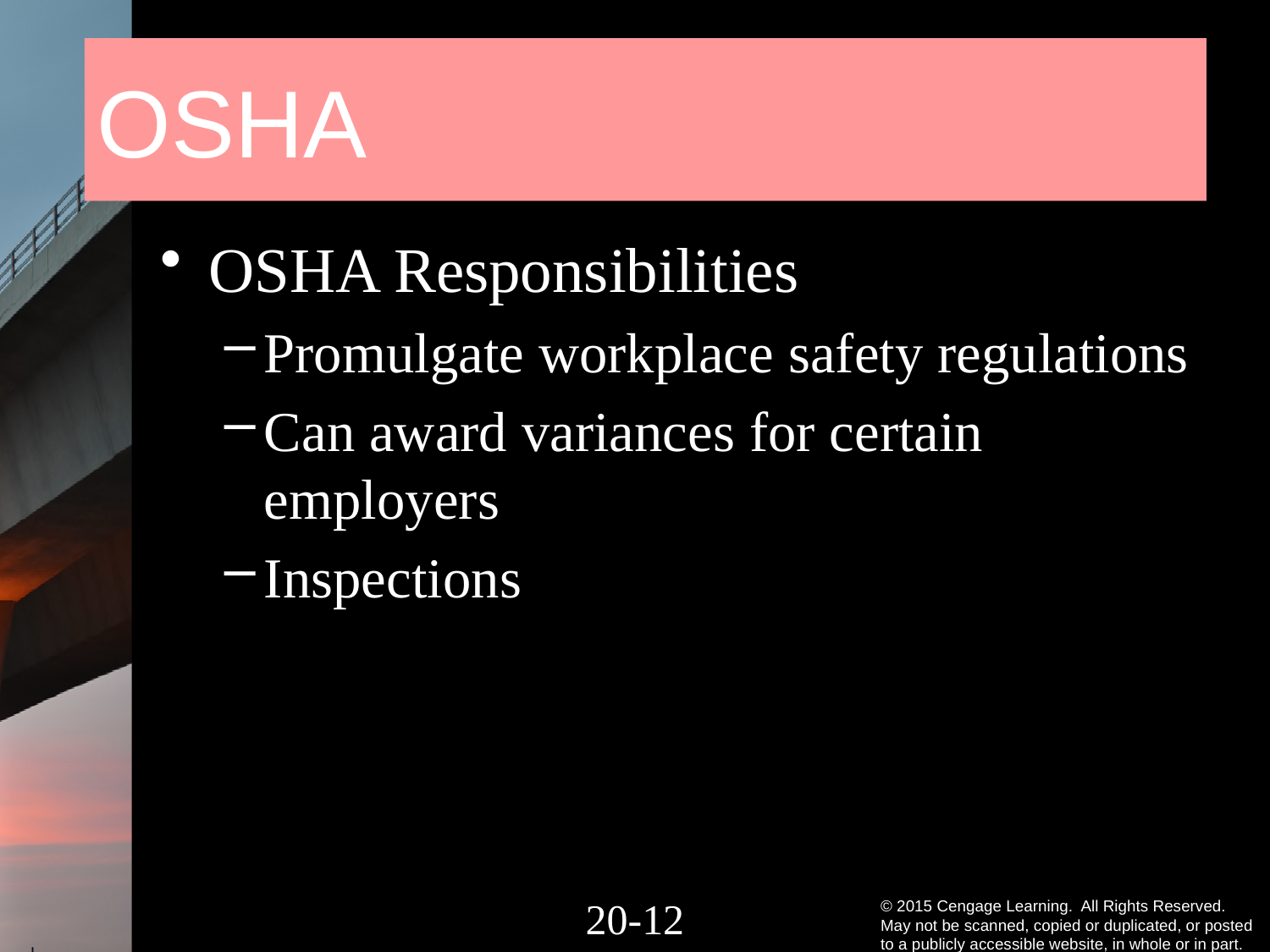

# OSHA
OSHA Responsibilities
Promulgate workplace safety regulations
Can award variances for certain employers
Inspections

20-12